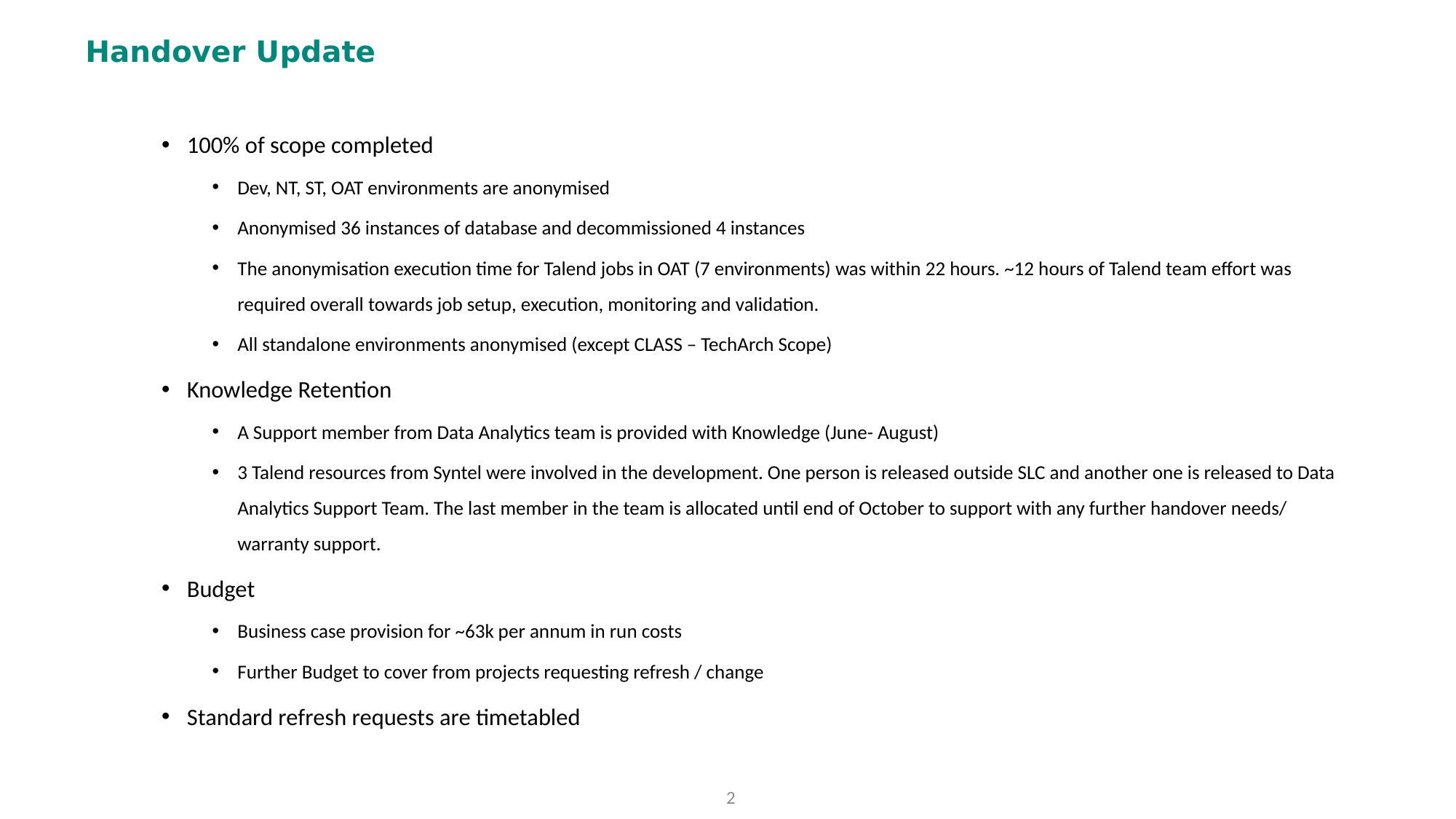

# Handover Update
100% of scope completed
Dev, NT, ST, OAT environments are anonymised
Anonymised 36 instances of database and decommissioned 4 instances
The anonymisation execution time for Talend jobs in OAT (7 environments) was within 22 hours. ~12 hours of Talend team effort was required overall towards job setup, execution, monitoring and validation.
All standalone environments anonymised (except CLASS – TechArch Scope)
Knowledge Retention
A Support member from Data Analytics team is provided with Knowledge (June- August)
3 Talend resources from Syntel were involved in the development. One person is released outside SLC and another one is released to Data Analytics Support Team. The last member in the team is allocated until end of October to support with any further handover needs/ warranty support.
Budget
Business case provision for ~63k per annum in run costs
Further Budget to cover from projects requesting refresh / change
Standard refresh requests are timetabled